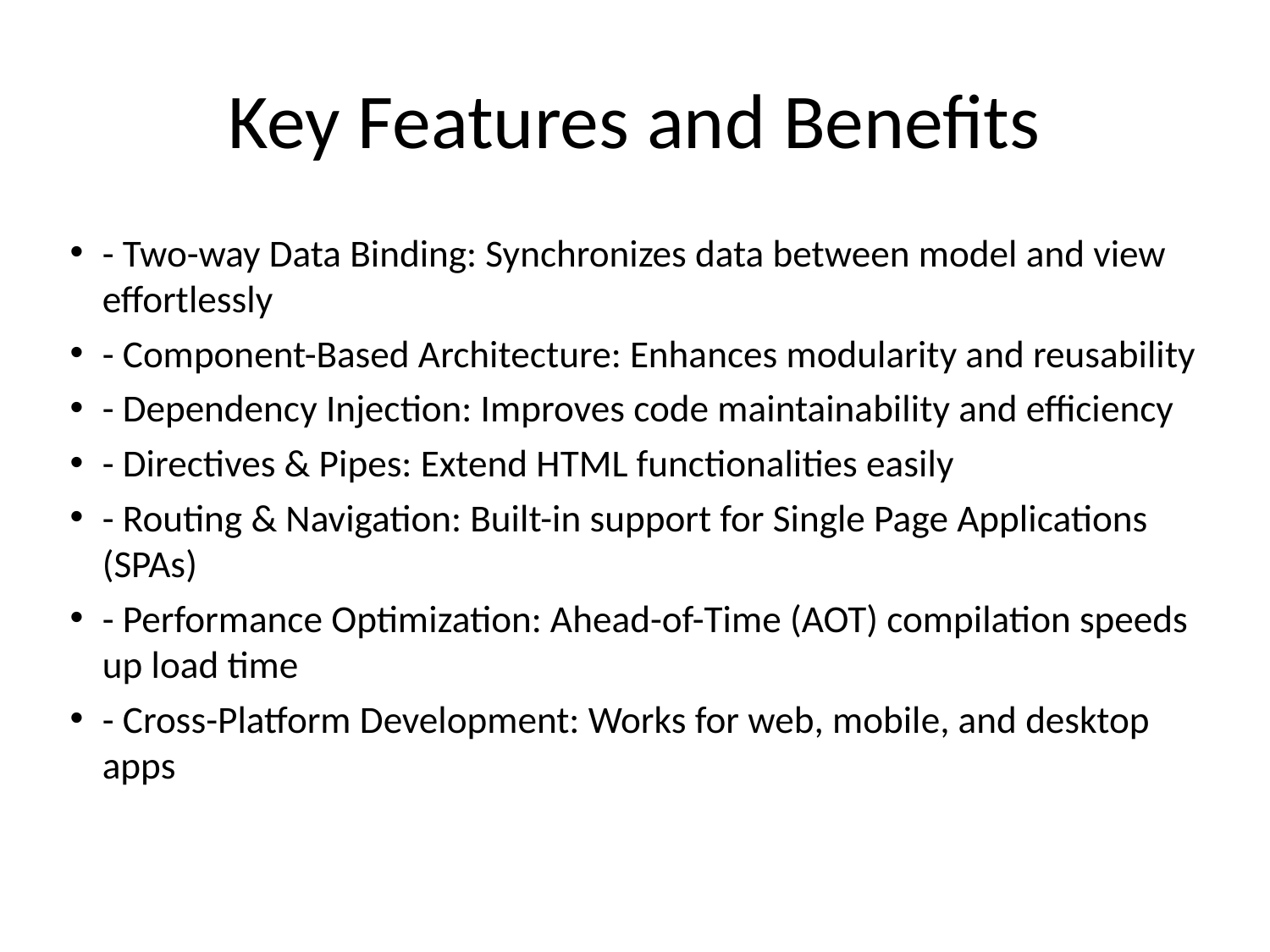

# Key Features and Benefits
- Two-way Data Binding: Synchronizes data between model and view effortlessly
- Component-Based Architecture: Enhances modularity and reusability
- Dependency Injection: Improves code maintainability and efficiency
- Directives & Pipes: Extend HTML functionalities easily
- Routing & Navigation: Built-in support for Single Page Applications (SPAs)
- Performance Optimization: Ahead-of-Time (AOT) compilation speeds up load time
- Cross-Platform Development: Works for web, mobile, and desktop apps